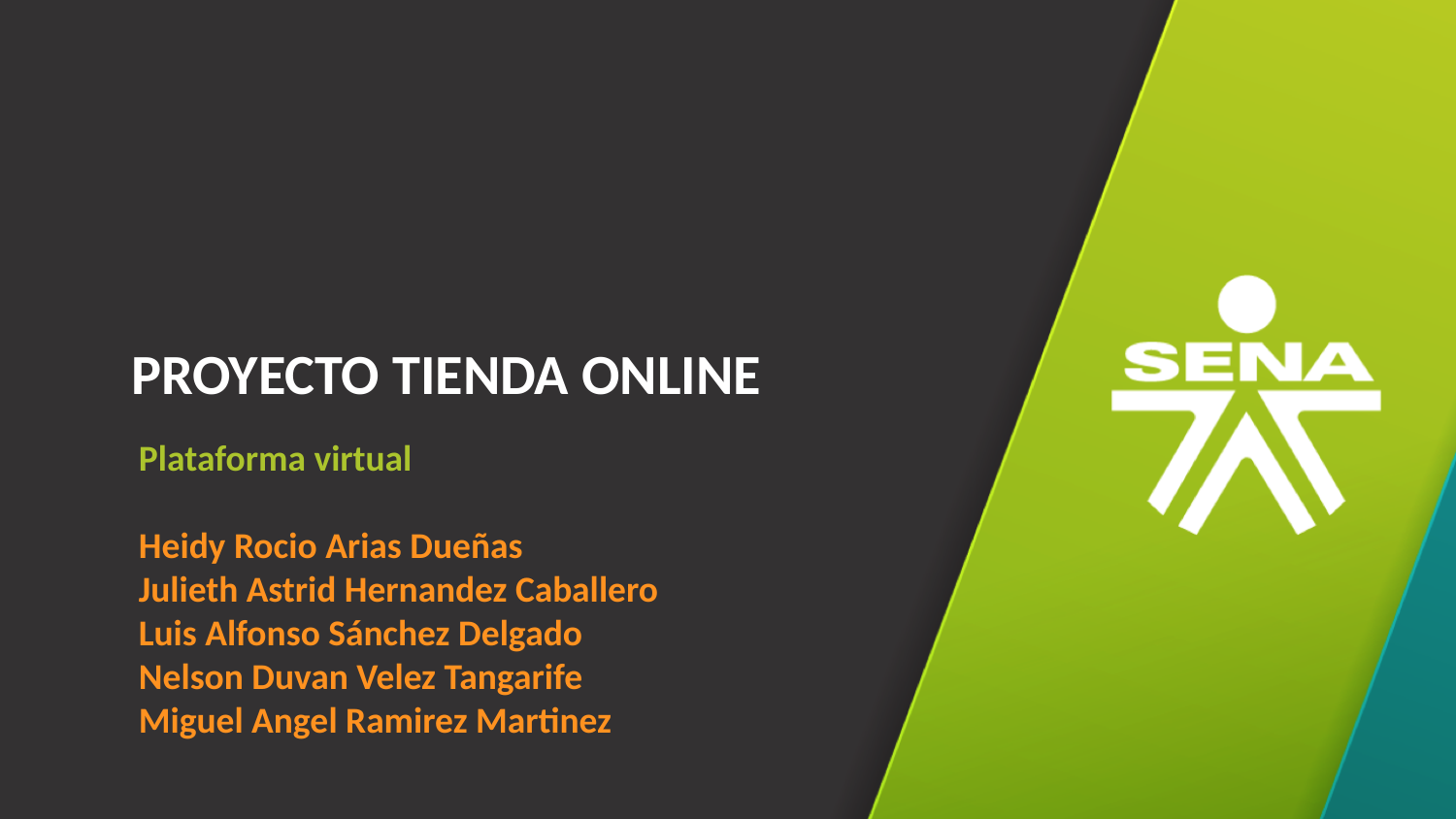

PROYECTO TIENDA ONLINE
Plataforma virtual

Heidy Rocio Arias Dueñas
Julieth Astrid Hernandez Caballero
Luis Alfonso Sánchez Delgado
Nelson Duvan Velez Tangarife
Miguel Angel Ramirez Martinez